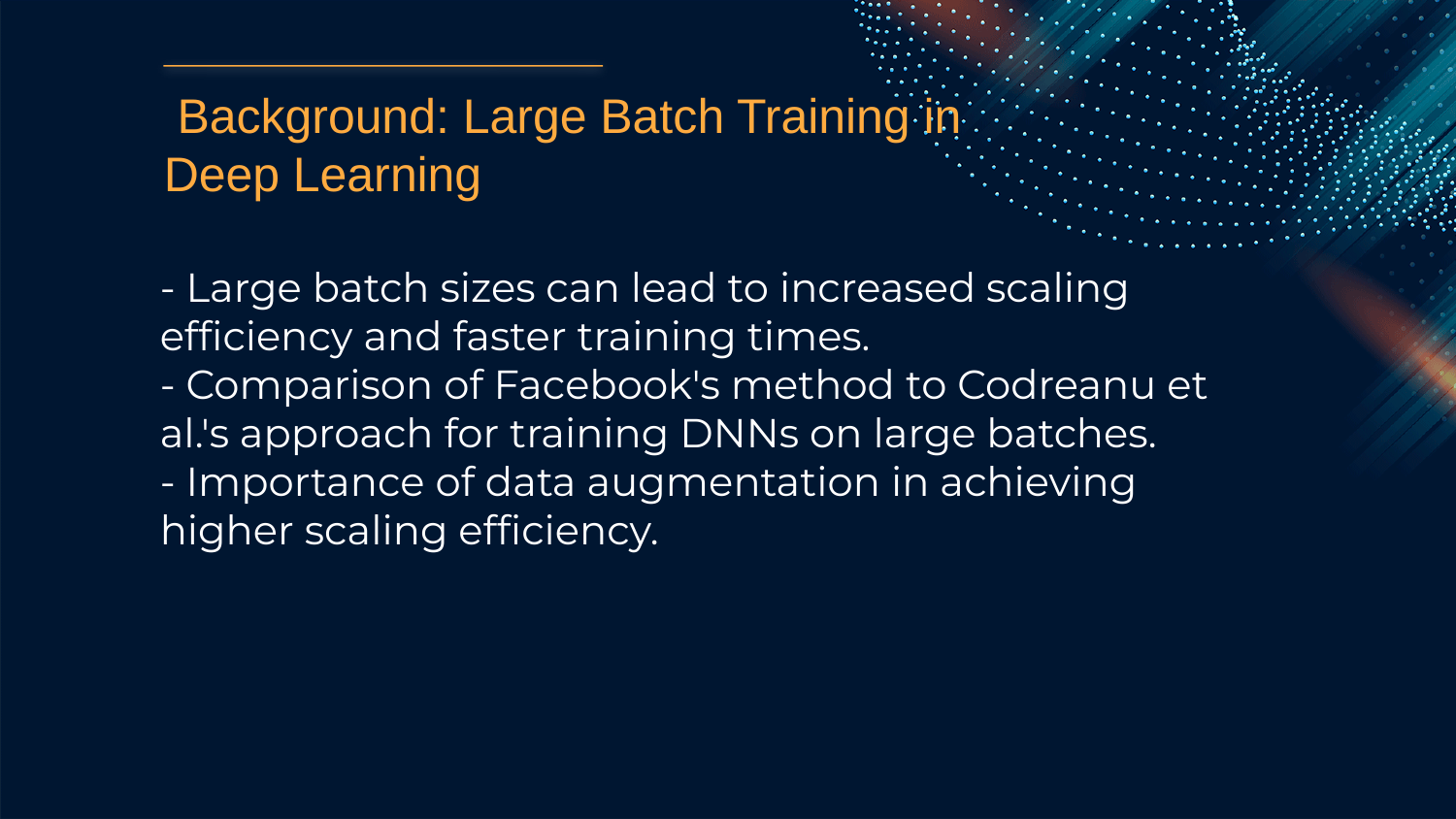

Background: Large Batch Training in Deep Learning

- Large batch sizes can lead to increased scaling efficiency and faster training times.
- Comparison of Facebook's method to Codreanu et al.'s approach for training DNNs on large batches.
- Importance of data augmentation in achieving higher scaling efficiency.